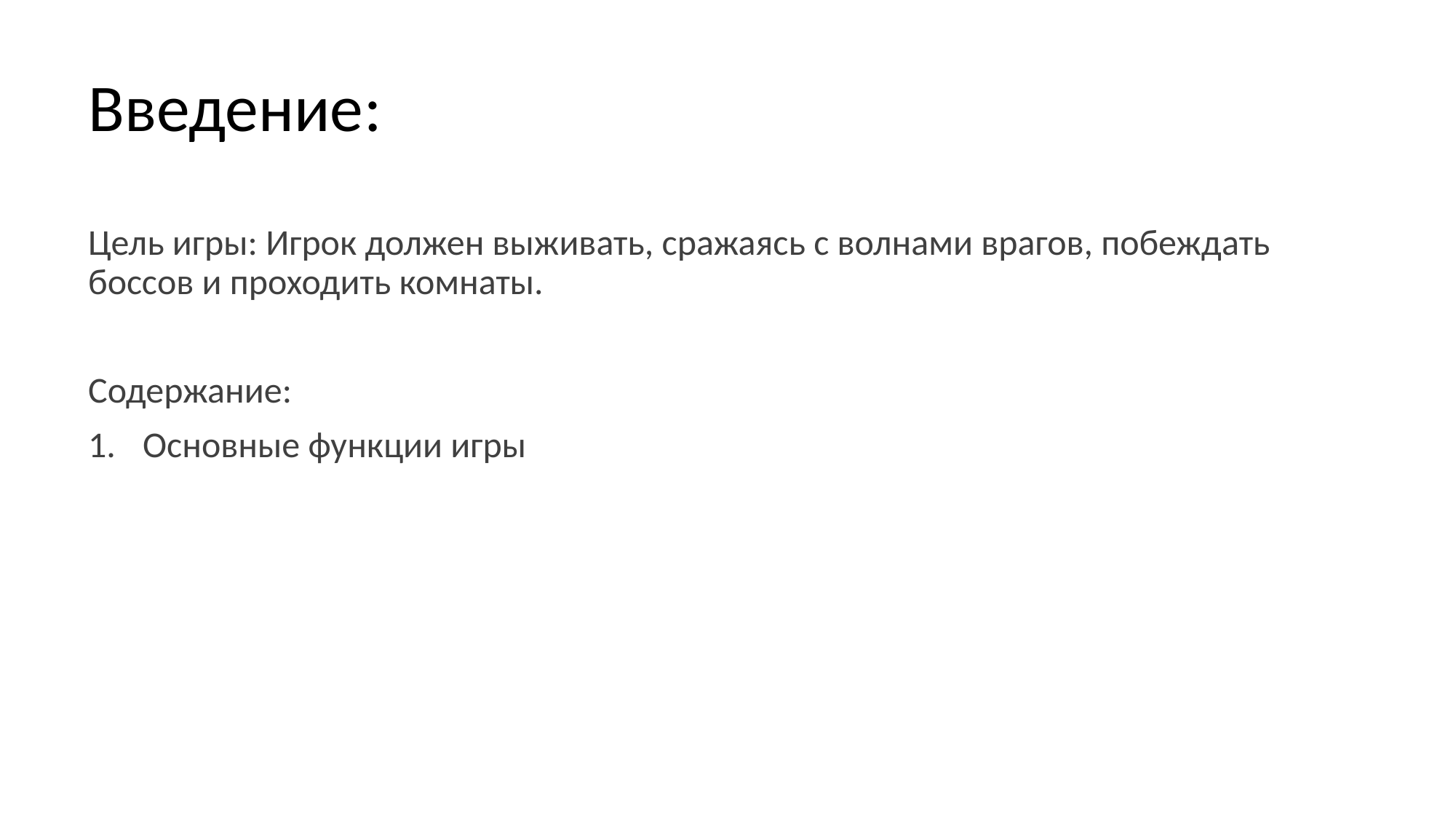

# Введение:
Цель игры: Игрок должен выживать, сражаясь с волнами врагов, побеждать боссов и проходить комнаты.

Содержание:
Основные функции игры